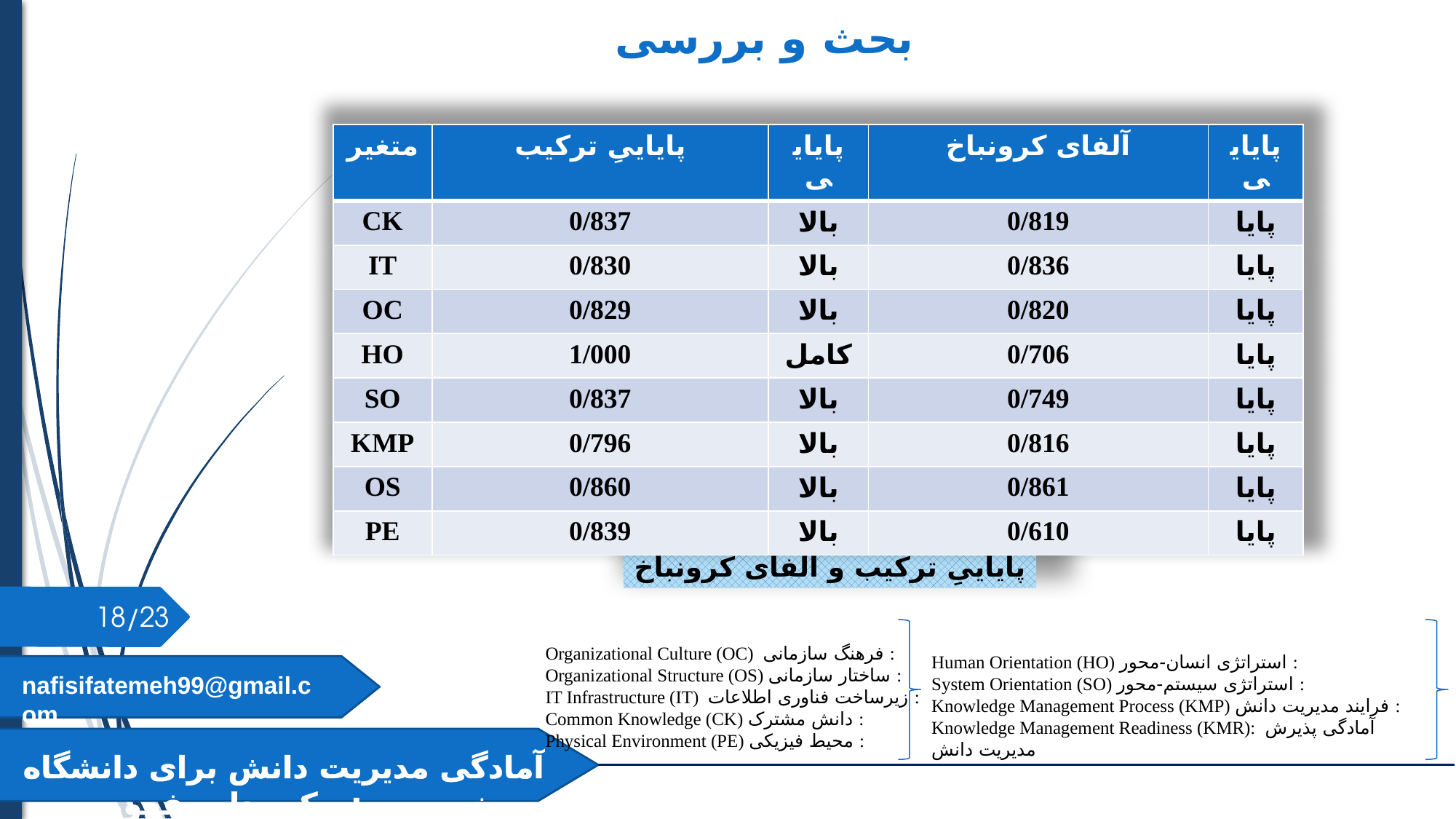

بحث و بررسی
| متغیر | پایاییِ ترکیب | پایایی | آلفای کرونباخ | پایایی |
| --- | --- | --- | --- | --- |
| CK | 0/837 | بالا | 0/819 | پایا |
| IT | 0/830 | بالا | 0/836 | پایا |
| OC | 0/829 | بالا | 0/820 | پایا |
| HO | 1/000 | کامل | 0/706 | پایا |
| SO | 0/837 | بالا | 0/749 | پایا |
| KMP | 0/796 | بالا | 0/816 | پایا |
| OS | 0/860 | بالا | 0/861 | پایا |
| PE | 0/839 | بالا | 0/610 | پایا |
پایاییِ ترکیب و آلفای کرونباخ
18/23

nafisifatemeh99@gmail.com

آمادگی مدیریت دانش برای دانشگاه خصوصی:  یک مدل مفهومی

Organizational Culture (OC)  فرهنگ سازمانی :
Organizational Structure (OS) ساختار سازمانی :
IT Infrastructure (IT)  زیرساخت فناوری اطلاعات :
Common Knowledge (CK) دانش مشترک :
Physical Environment (PE) محیط فیزیکی :
Human Orientation (HO) استراتژی انسان-محور :
System Orientation (SO) استراتژی سیستم-محور :
Knowledge Management Process (KMP) فرایند مدیریت دانش :
Knowledge Management Readiness (KMR):  آمادگی پذیرش مدیریت دانش